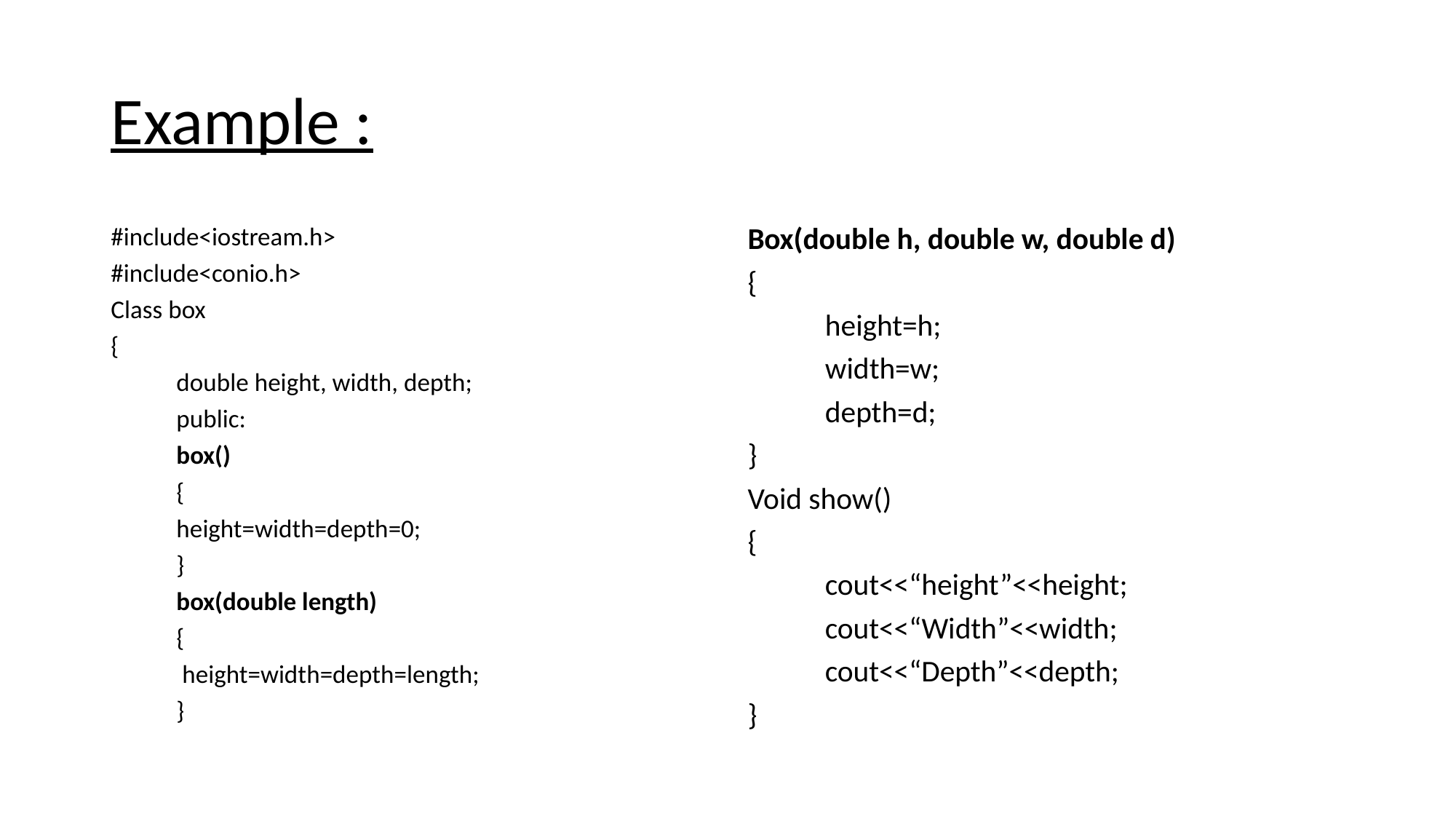

# Example :
#include<iostream.h>
#include<conio.h>
Class box
{
	double height, width, depth;
	public:
	box()
	{
	height=width=depth=0;
	}
	box(double length)
	{
	 height=width=depth=length;
	}
Box(double h, double w, double d)
{
	height=h;
	width=w;
	depth=d;
}
Void show()
{
	cout<<“height”<<height;
	cout<<“Width”<<width;
	cout<<“Depth”<<depth;
}